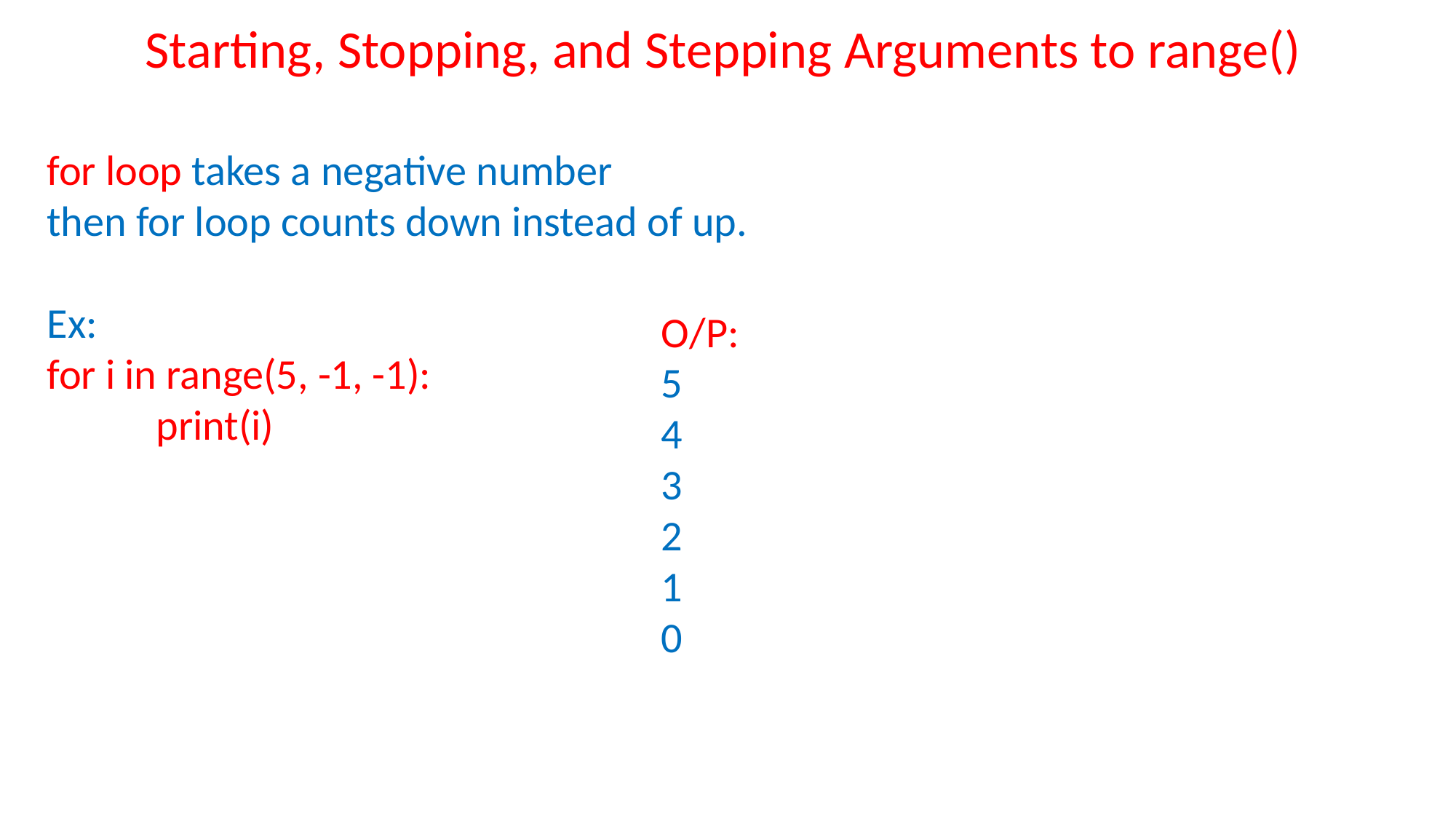

# Starting, Stopping, and Stepping Arguments to range()
for loop takes a negative number
then for loop counts down instead of up.

Ex:
for i in range(5, -1, -1):
	print(i)

O/P:
5
4
3
2
1
0